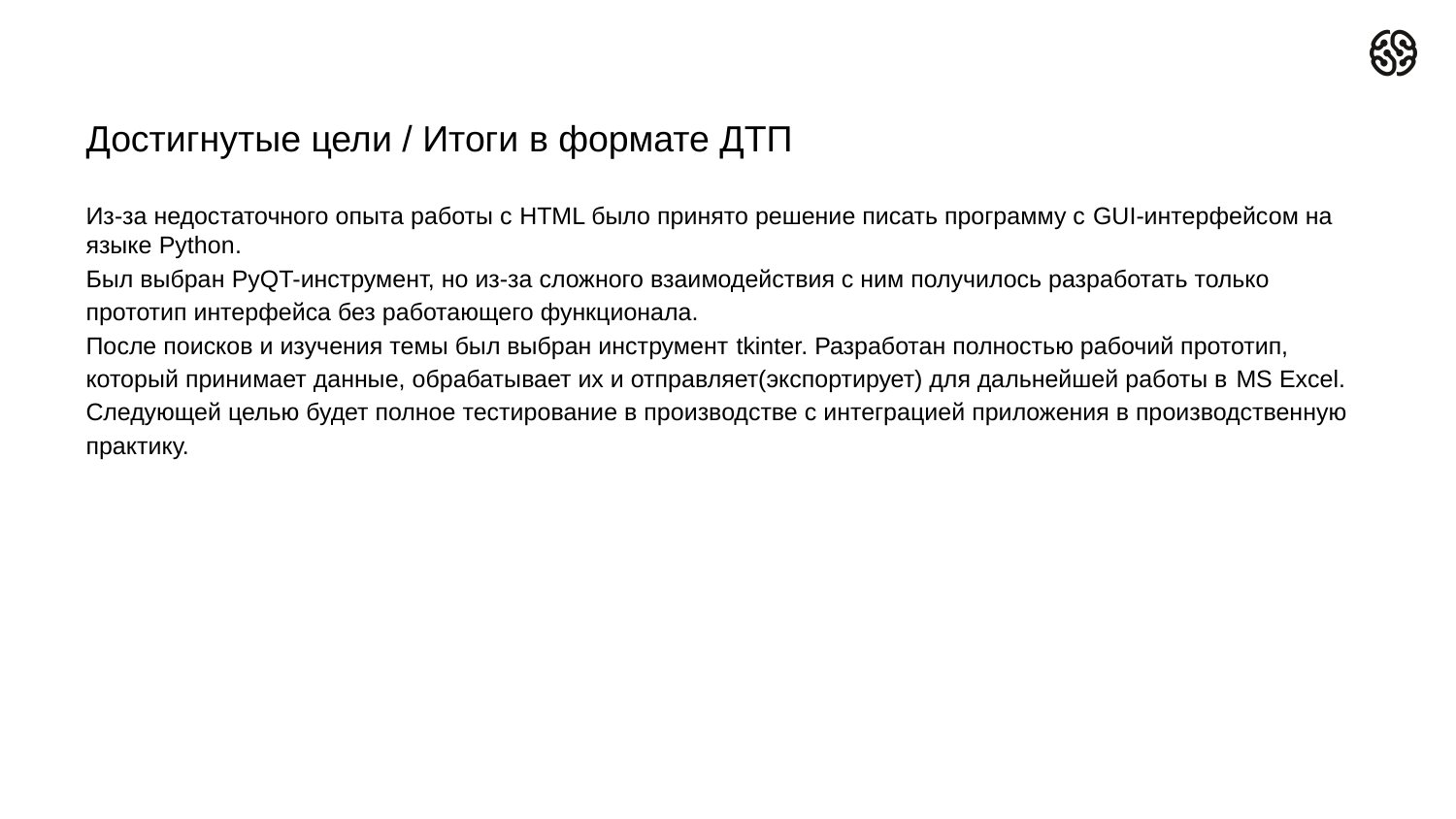

# Достигнутые цели / Итоги в формате ДТП
Из-за недостаточного опыта работы с HTML было принято решение писать программу с GUI-интерфейсом на языке Python.
Был выбран PyQT-инструмент, но из-за сложного взаимодействия с ним получилось разработать только прототип интерфейса без работающего функционала.
После поисков и изучения темы был выбран инструмент tkinter. Разработан полностью рабочий прототип, который принимает данные, обрабатывает их и отправляет(экспортирует) для дальнейшей работы в MS Excel.
Следующей целью будет полное тестирование в производстве с интеграцией приложения в производственную практику.